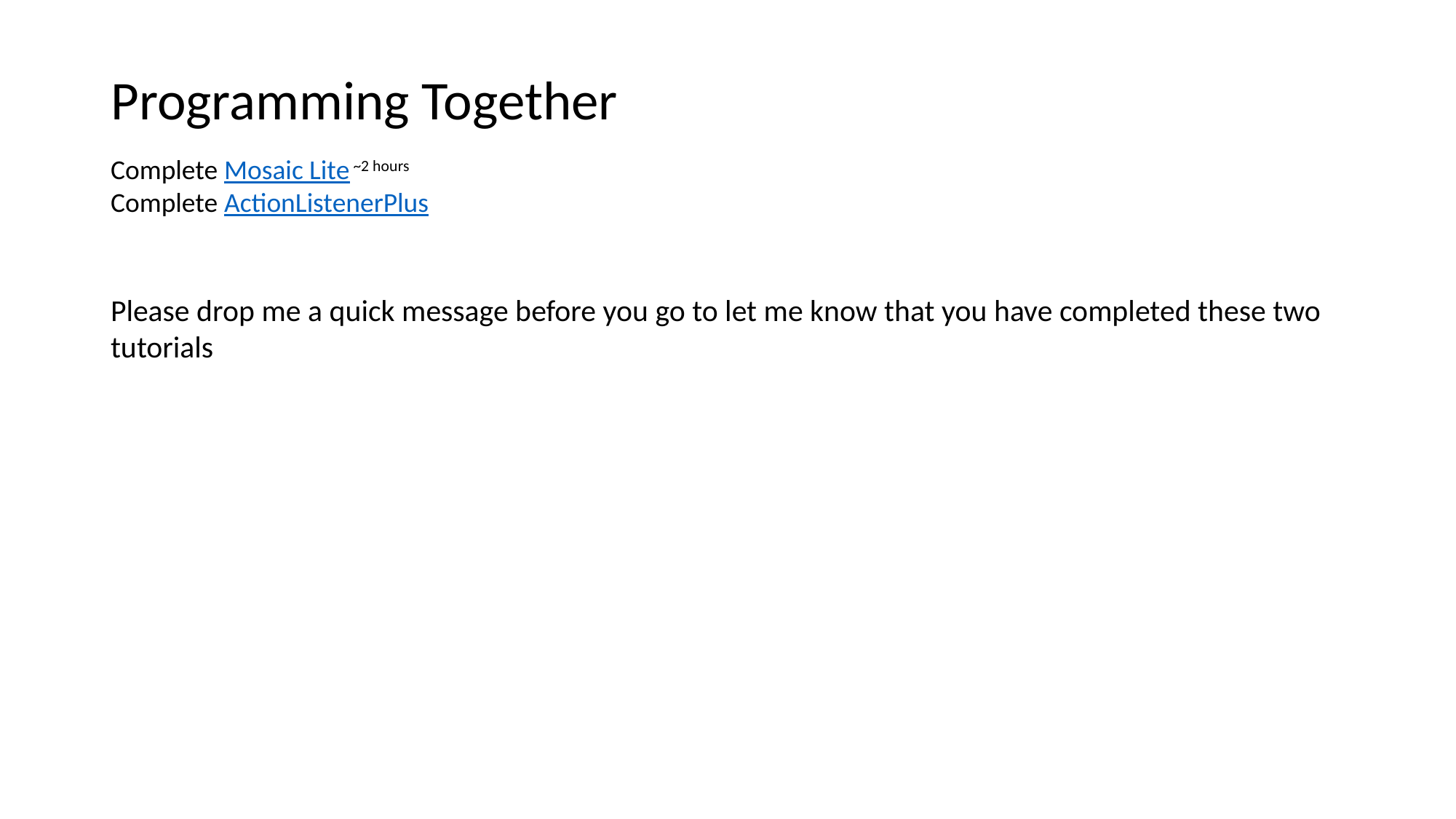

# Programming Together
Complete Mosaic Lite ~2 hours
Complete ActionListenerPlus

Please drop me a quick message before you go to let me know that you have completed these two tutorials